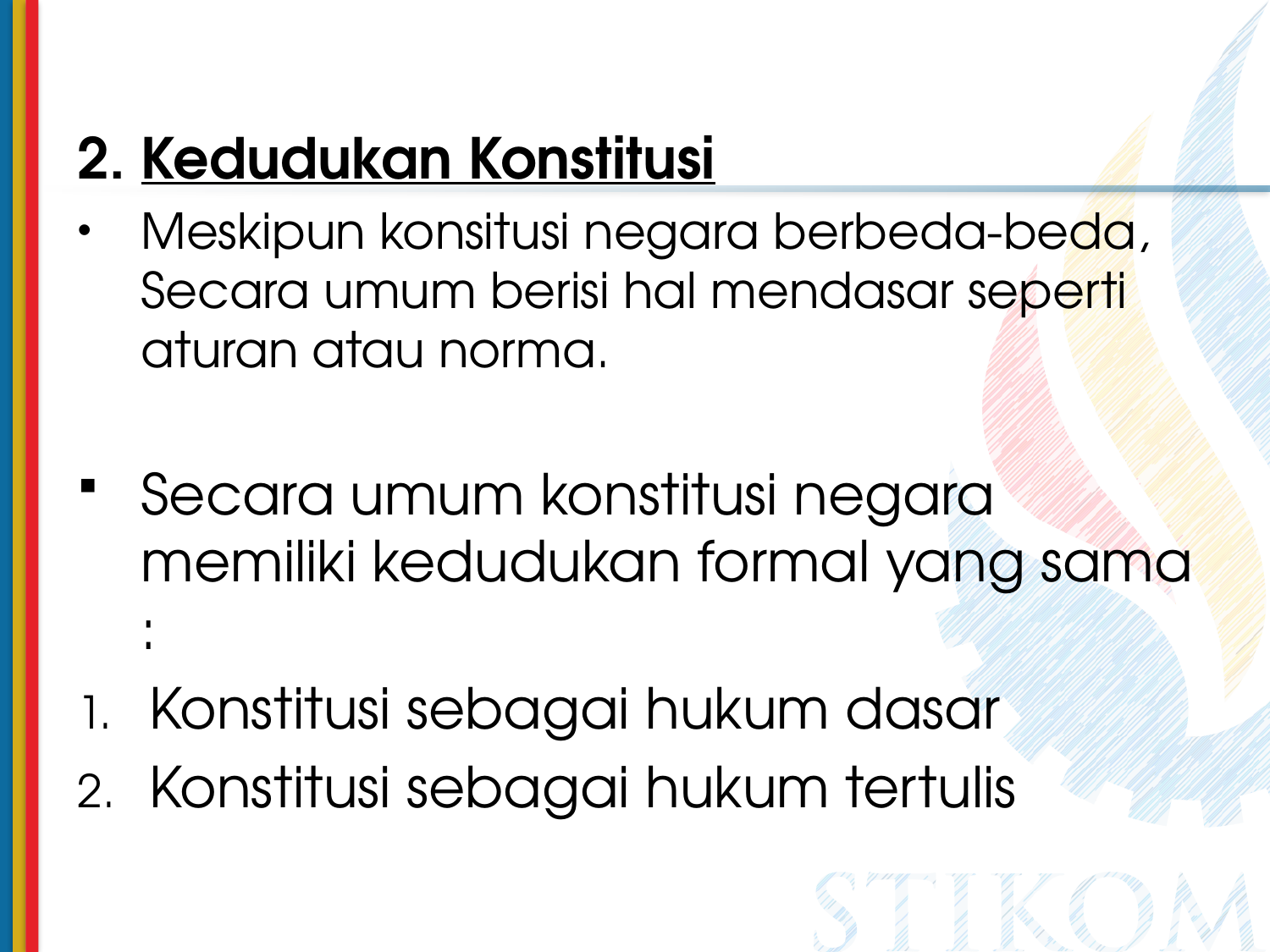

2. Kedudukan Konstitusi
Meskipun konsitusi negara berbeda-beda, Secara umum berisi hal mendasar seperti aturan atau norma.

Secara umum konstitusi negara memiliki kedudukan formal yang sama :
Konstitusi sebagai hukum dasar
Konstitusi sebagai hukum tertulis